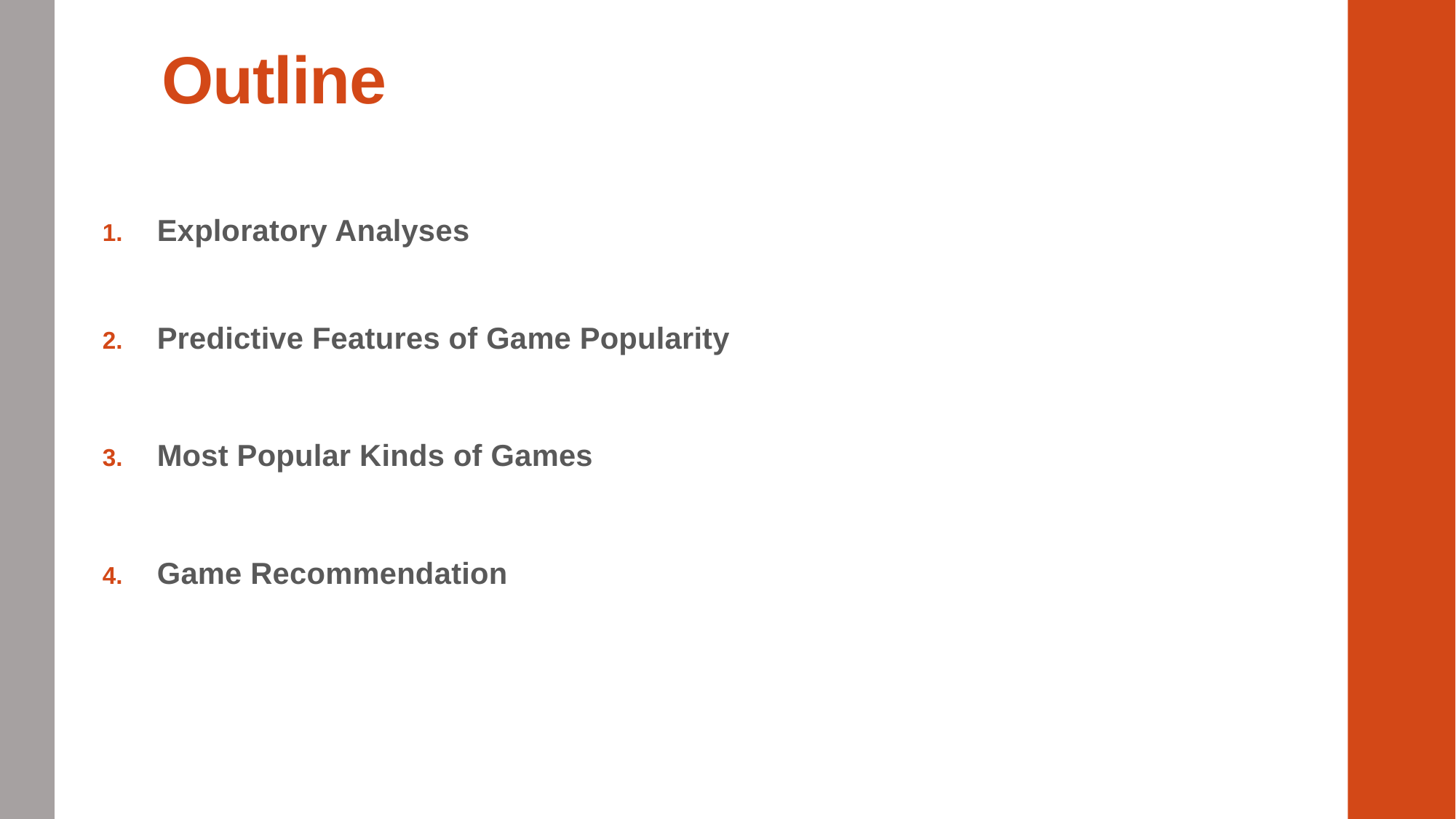

# Outline
Exploratory Analyses

Predictive Features of Game Popularity

Most Popular Kinds of Games

Game Recommendation